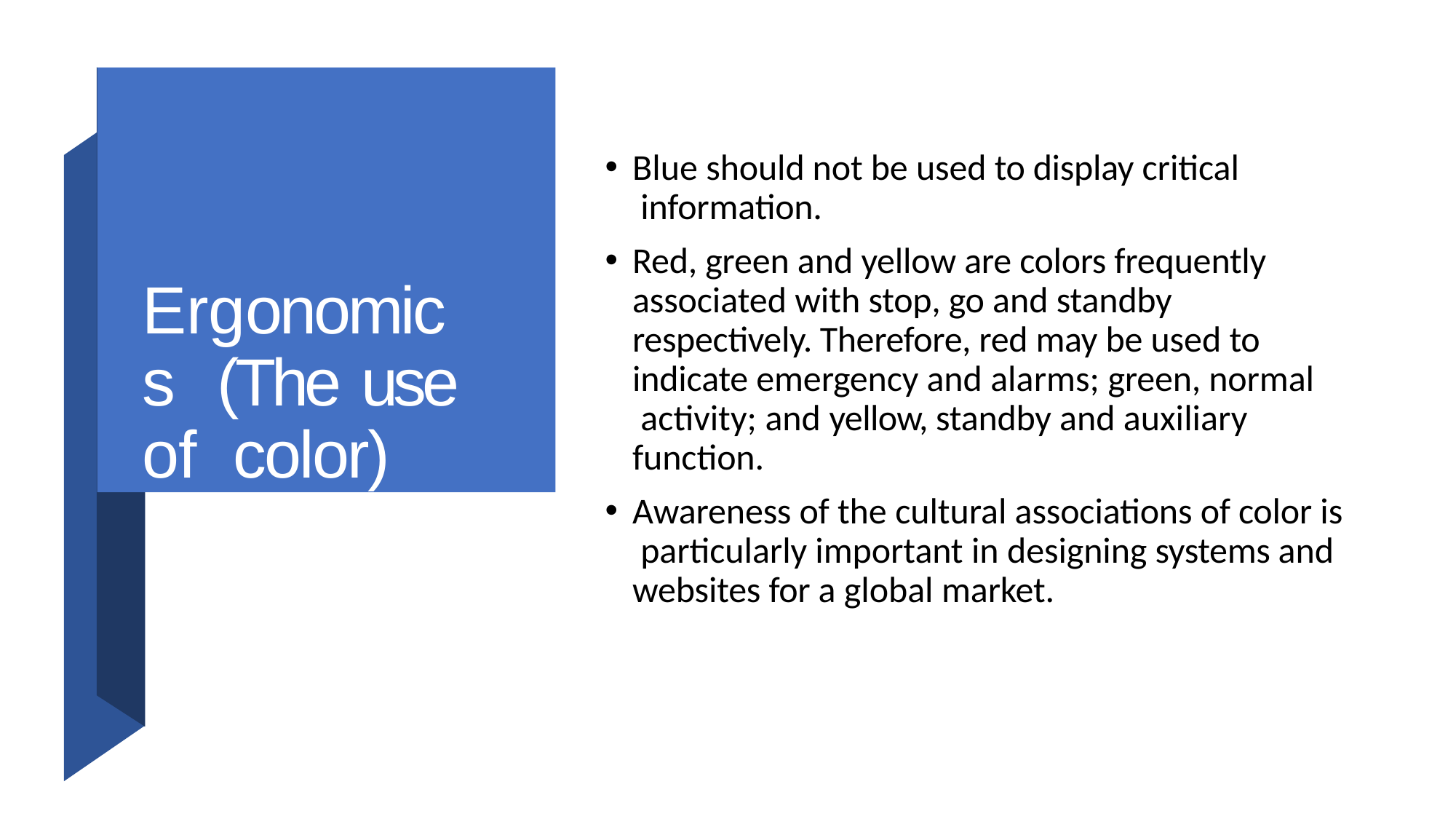

Ergonomics  (The use of  color)
Blue should not be used to display critical  information.
Red, green and yellow are colors frequently  associated with stop, go and standby  respectively. Therefore, red may be used to  indicate emergency and alarms; green, normal  activity; and yellow, standby and auxiliary  function.
Awareness of the cultural associations of color is  particularly important in designing systems and  websites for a global market.